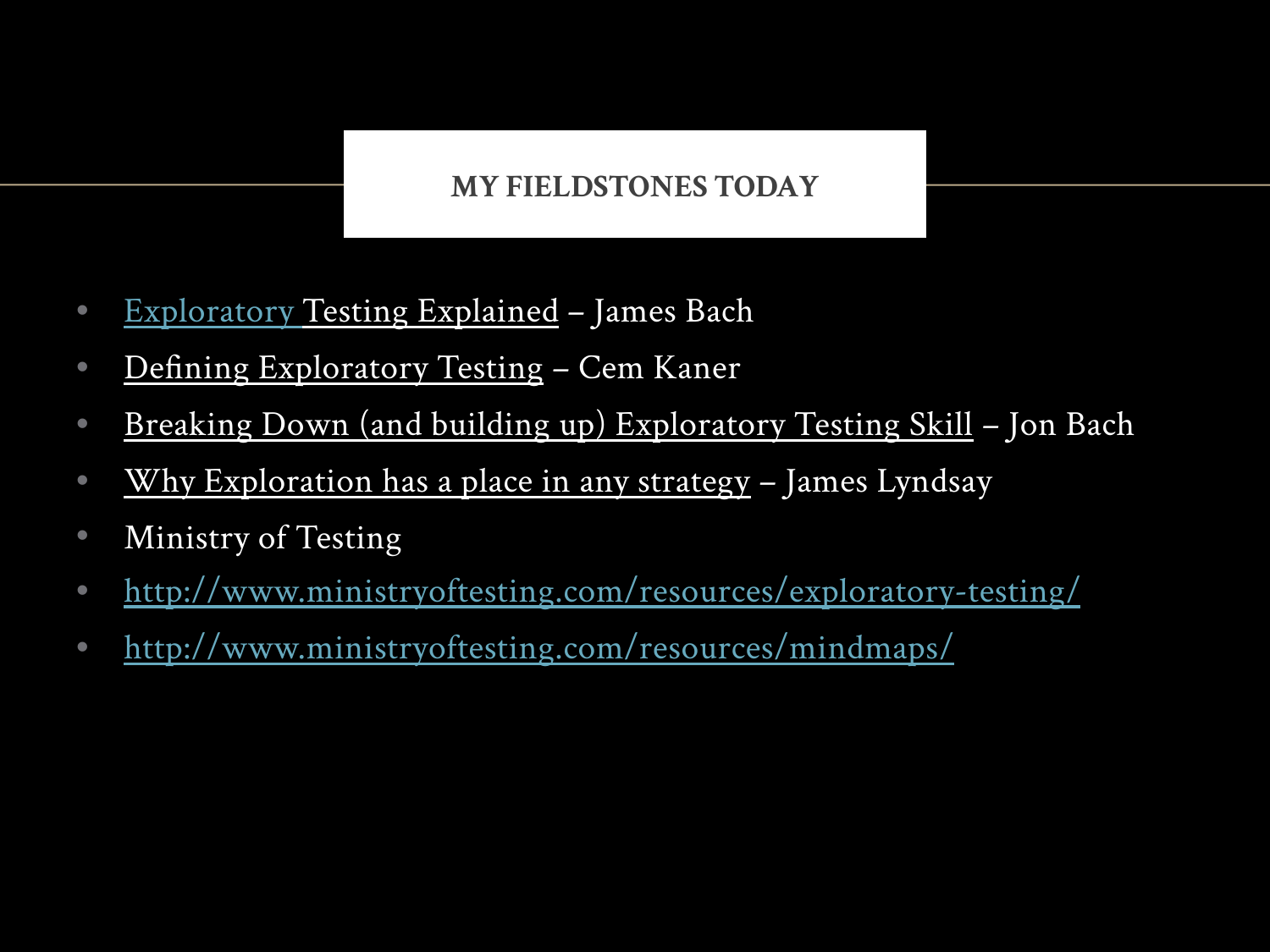

# MY fieldstones today
Exploratory Testing Explained – James Bach
Defining Exploratory Testing – Cem Kaner
Breaking Down (and building up) Exploratory Testing Skill – Jon Bach
Why Exploration has a place in any strategy – James Lyndsay
Ministry of Testing
http://www.ministryoftesting.com/resources/exploratory-testing/
http://www.ministryoftesting.com/resources/mindmaps/